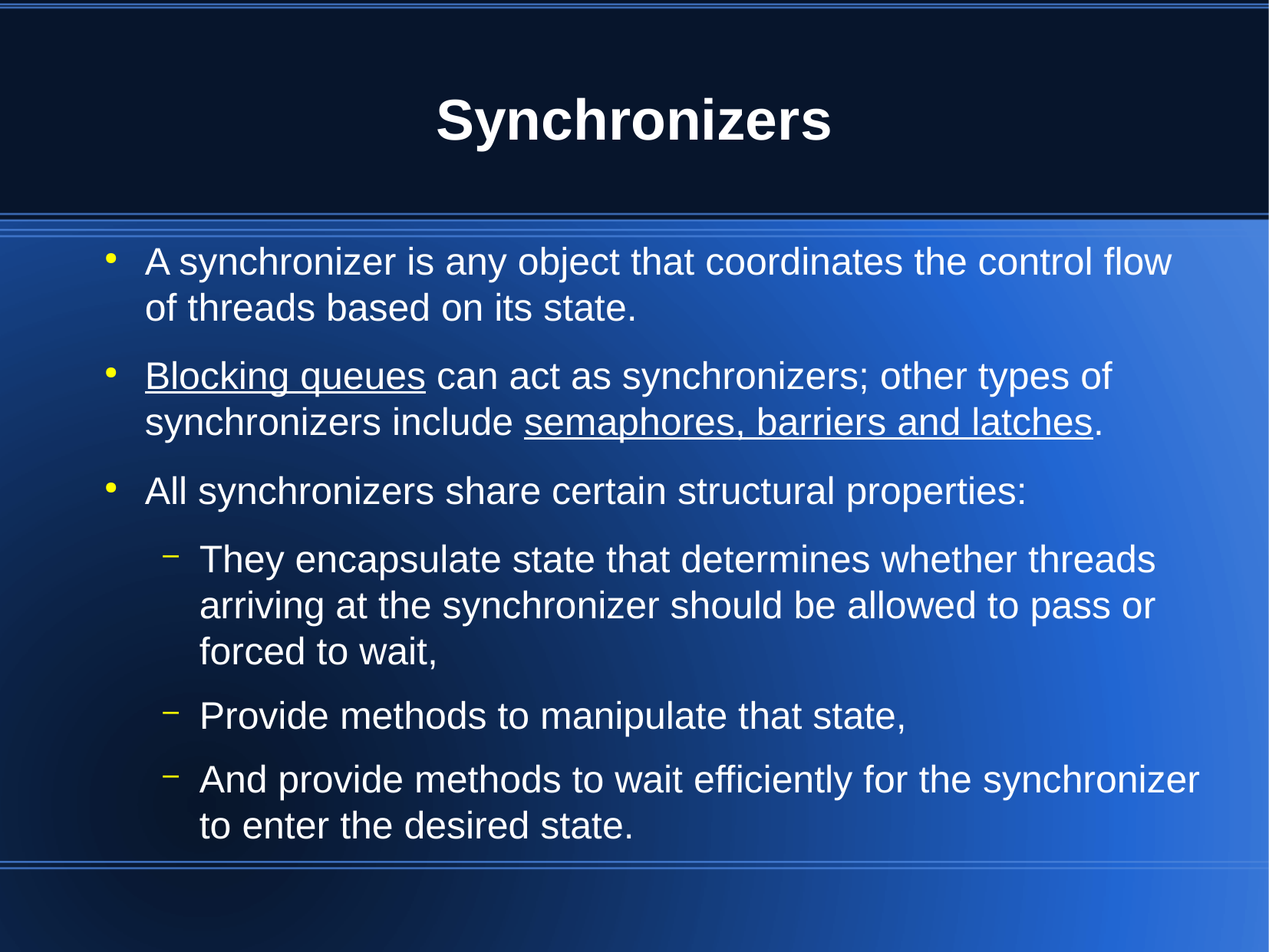

Synchronizers
A synchronizer is any object that coordinates the control flow of threads based on its state.
Blocking queues can act as synchronizers; other types of synchronizers include semaphores, barriers and latches.
All synchronizers share certain structural properties:
They encapsulate state that determines whether threads arriving at the synchronizer should be allowed to pass or forced to wait,
Provide methods to manipulate that state,
And provide methods to wait efficiently for the synchronizer to enter the desired state.